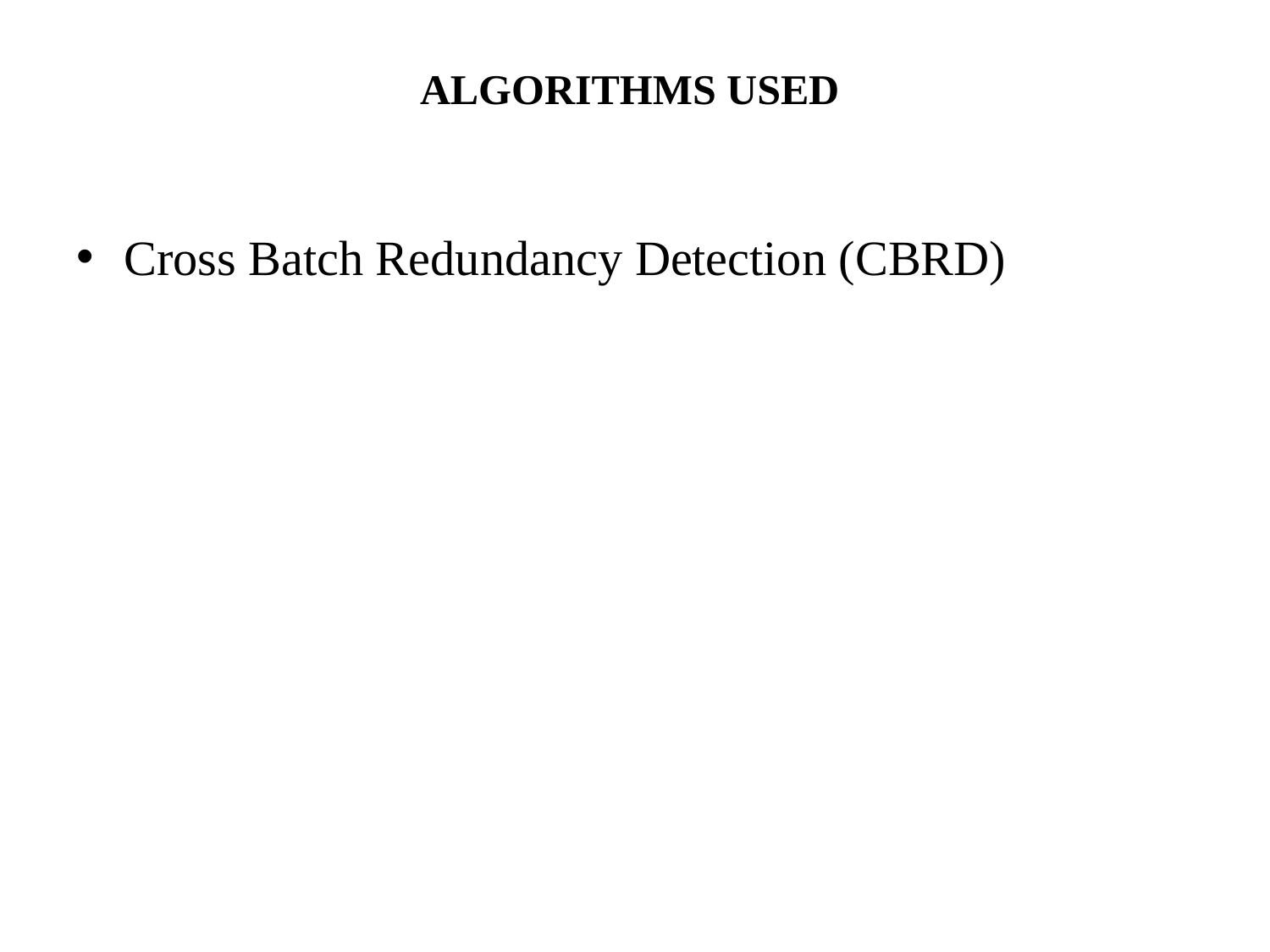

# ALGORITHMS USED
Cross Batch Redundancy Detection (CBRD)